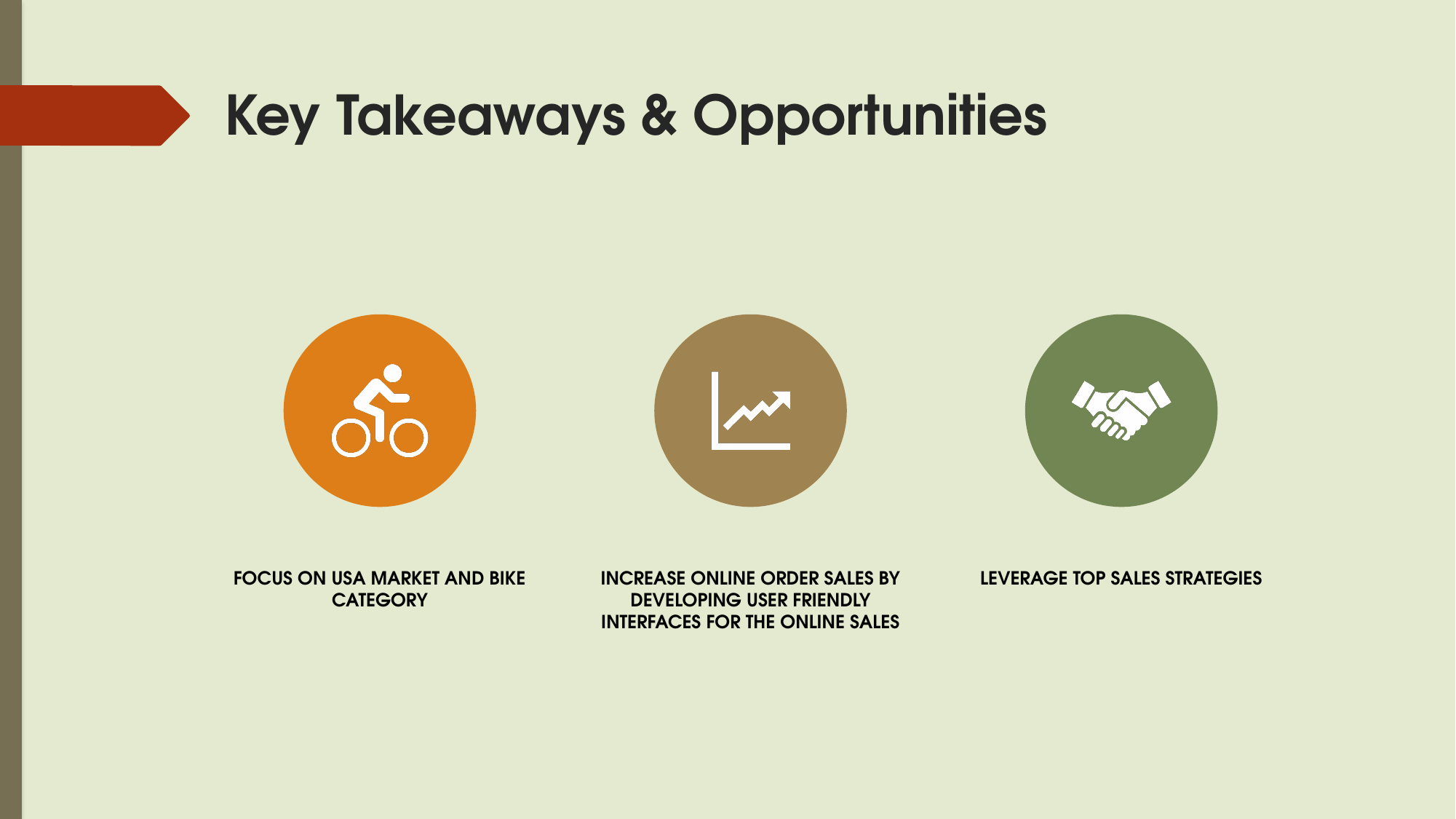

# Key Takeaways & Opportunities

Focus on USA Market and Bike Category
Increase Online Order SALES By Developing USER Friendly Interfaces For the Online Sales
Leverage Top Sales Strategies